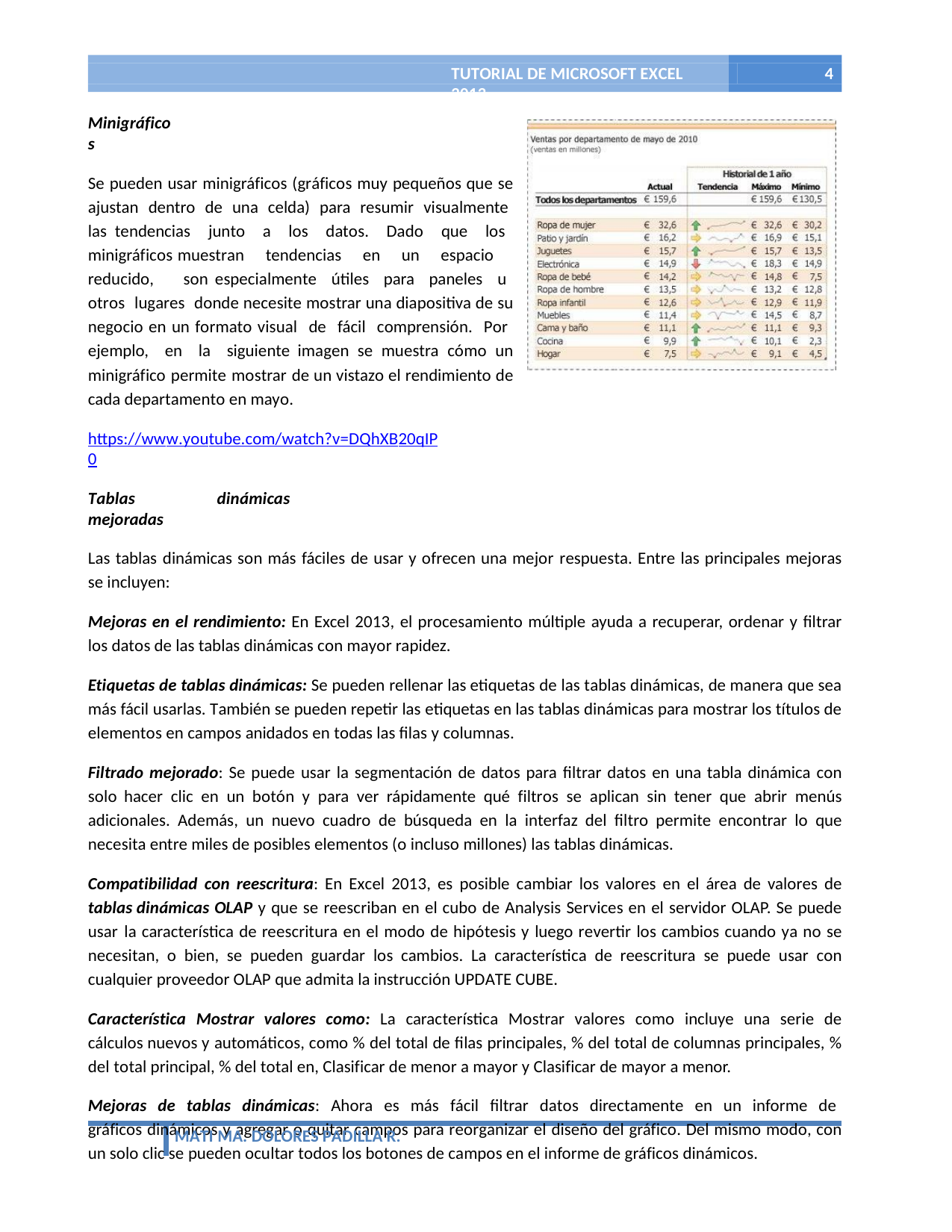

TUTORIAL DE MICROSOFT EXCEL 2013
4

Minigráficos

Se pueden usar minigráficos (gráficos muy pequeños que se ajustan  dentro  de  una  celda)  para  resumir  visualmente  las tendencias  junto  a  los  datos.  Dado  que  los  minigráficos muestran    tendencias    en    un    espacio     reducido,    son especialmente  útiles  para  paneles  u  otros  lugares  donde necesite mostrar una diapositiva de su negocio en un formato visual  de  fácil  comprensión.  Por  ejemplo,  en  la  siguiente imagen se muestra cómo un minigráfico permite mostrar de un vistazo el rendimiento de cada departamento en mayo.

https://www.youtube.com/watch?v=DQhXB20qIP0

Tablas dinámicas mejoradas

Las tablas dinámicas son más fáciles de usar y ofrecen una mejor respuesta. Entre las principales mejoras se incluyen:

Mejoras en el rendimiento: En Excel 2013, el procesamiento múltiple ayuda a recuperar, ordenar y filtrar los datos de las tablas dinámicas con mayor rapidez.

Etiquetas de tablas dinámicas: Se pueden rellenar las etiquetas de las tablas dinámicas, de manera que sea más fácil usarlas. También se pueden repetir las etiquetas en las tablas dinámicas para mostrar los títulos de elementos en campos anidados en todas las filas y columnas.

Filtrado mejorado: Se puede usar la segmentación de datos para filtrar datos en una tabla dinámica con solo hacer clic en un botón y para ver rápidamente qué filtros se aplican sin tener que abrir menús adicionales. Además, un nuevo cuadro de búsqueda en la interfaz del filtro permite encontrar lo que necesita entre miles de posibles elementos (o incluso millones) las tablas dinámicas.

Compatibilidad con reescritura: En Excel 2013, es posible cambiar los valores en el área de valores de tablas dinámicas OLAP y que se reescriban en el cubo de Analysis Services en el servidor OLAP. Se puede usar la característica de reescritura en el modo de hipótesis y luego revertir los cambios cuando ya no se necesitan, o bien, se pueden guardar los cambios. La característica de reescritura se puede usar con cualquier proveedor OLAP que admita la instrucción UPDATE CUBE.

Característica Mostrar valores como: La característica Mostrar valores como incluye una serie de cálculos nuevos y automáticos, como % del total de filas principales, % del total de columnas principales, % del total principal, % del total en, Clasificar de menor a mayor y Clasificar de mayor a menor.

Mejoras  de  tablas  dinámicas:  Ahora  es  más  fácil  filtrar  datos  directamente  en  un  informe  de  gráficos dinámicos y agregar o quitar campos para reorganizar el diseño del gráfico. Del mismo modo, con un solo clic se pueden ocultar todos los botones de campos en el informe de gráficos dinámicos.

MATI MA. DOLORES PADILLA R.